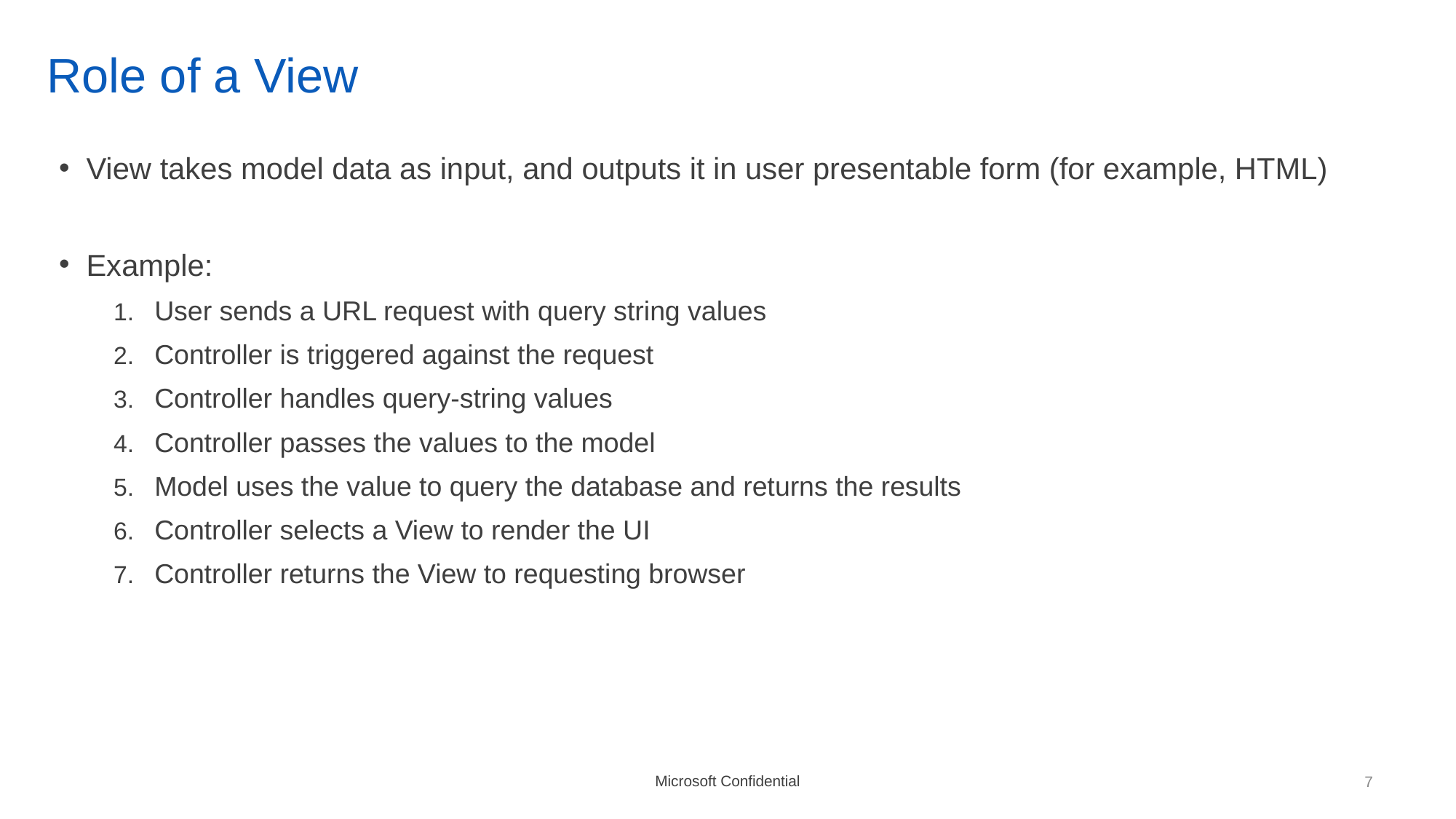

# Role of a View
View takes model data as input, and outputs it in user presentable form (for example, HTML)

Example:
User sends a URL request with query string values
Controller is triggered against the request
Controller handles query-string values
Controller passes the values to the model
Model uses the value to query the database and returns the results
Controller selects a View to render the UI
Controller returns the View to requesting browser
7